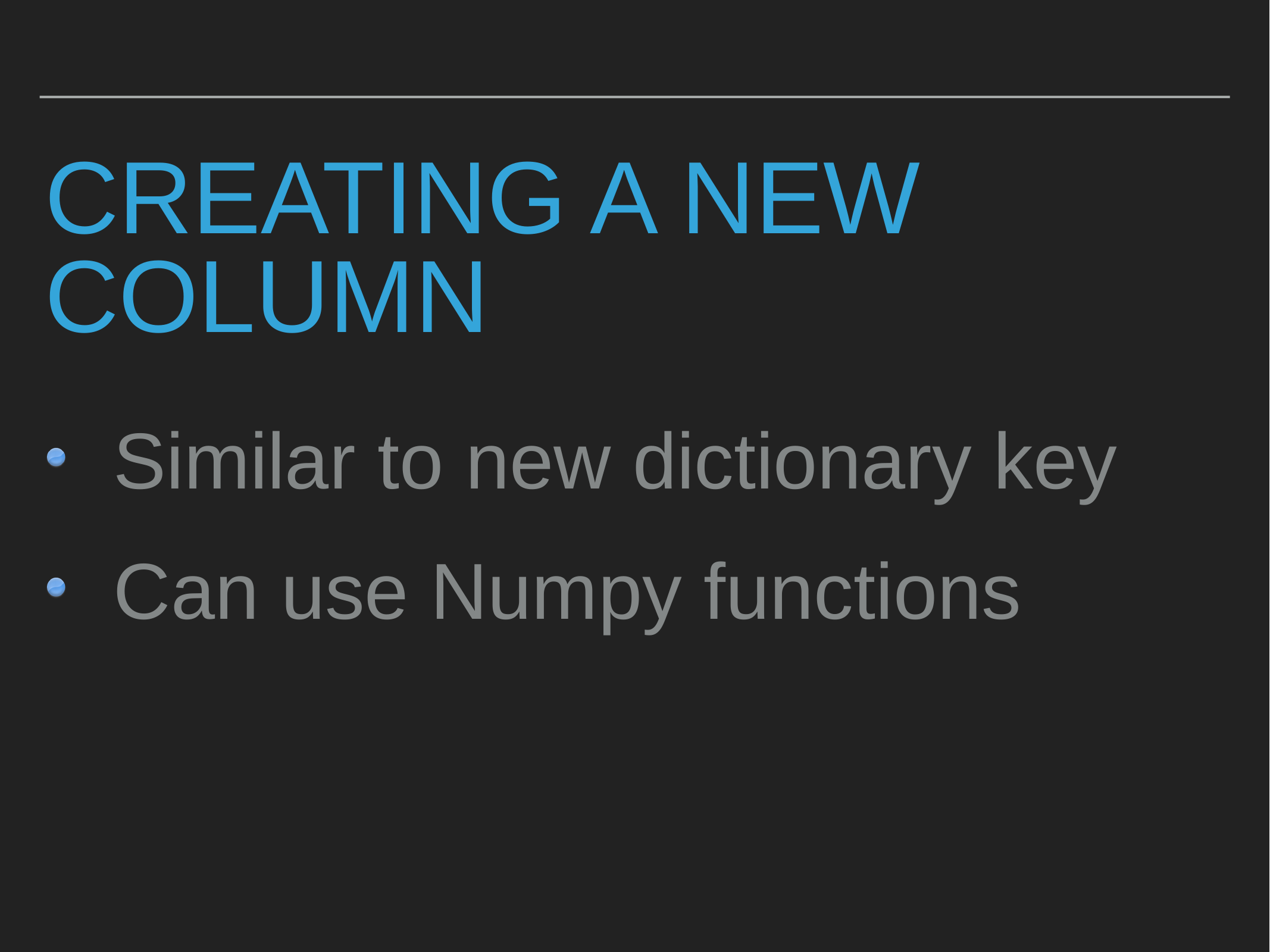

# Creating a New Column

Similar to new dictionary key
Can use Numpy functions